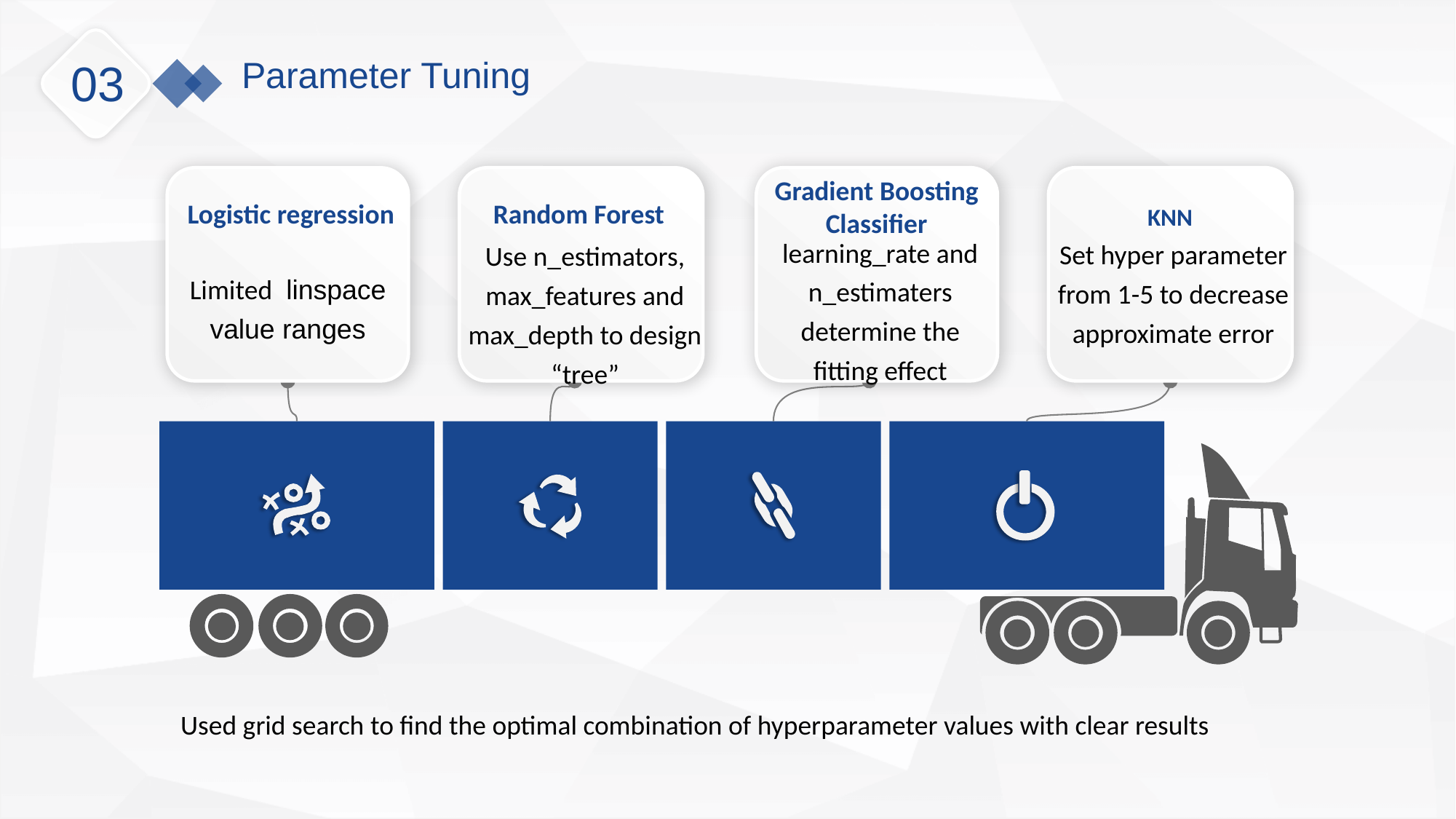

Parameter Tuning
03

Gradient Boosting Classifier

Logistic regression
Random Forest
KNN
learning_rate and n_estimaters determine the fitting effect
Set hyper parameter from 1-5 to decrease approximate error
Use n_estimators, max_features and max_depth to design “tree”
Limited  linspace value ranges

Used grid search to find the optimal combination of hyperparameter values with clear results